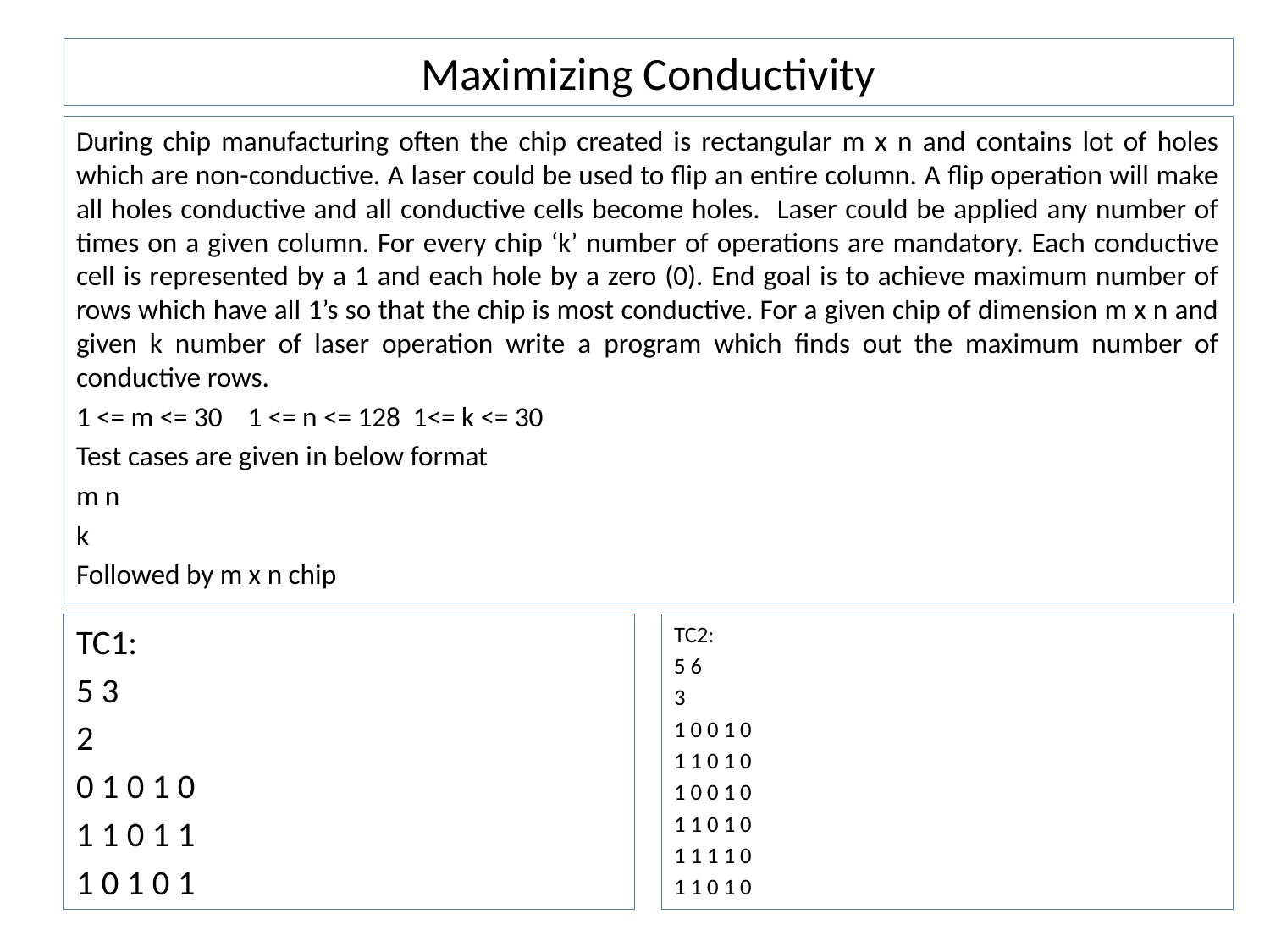

# Maximizing Conductivity
During chip manufacturing often the chip created is rectangular m x n and contains lot of holes which are non-conductive. A laser could be used to flip an entire column. A flip operation will make all holes conductive and all conductive cells become holes.  Laser could be applied any number of times on a given column. For every chip ‘k’ number of operations are mandatory. Each conductive cell is represented by a 1 and each hole by a zero (0). End goal is to achieve maximum number of rows which have all 1’s so that the chip is most conductive. For a given chip of dimension m x n and given k number of laser operation write a program which finds out the maximum number of conductive rows.
1 <= m <= 30    1 <= n <= 128  1<= k <= 30
Test cases are given in below format
m n
k
Followed by m x n chip
TC1:
5 3
2
0 1 0 1 0
1 1 0 1 1
1 0 1 0 1

TC2:
5 6
3
1 0 0 1 0
1 1 0 1 0
1 0 0 1 0
1 1 0 1 0
1 1 1 1 0
1 1 0 1 0